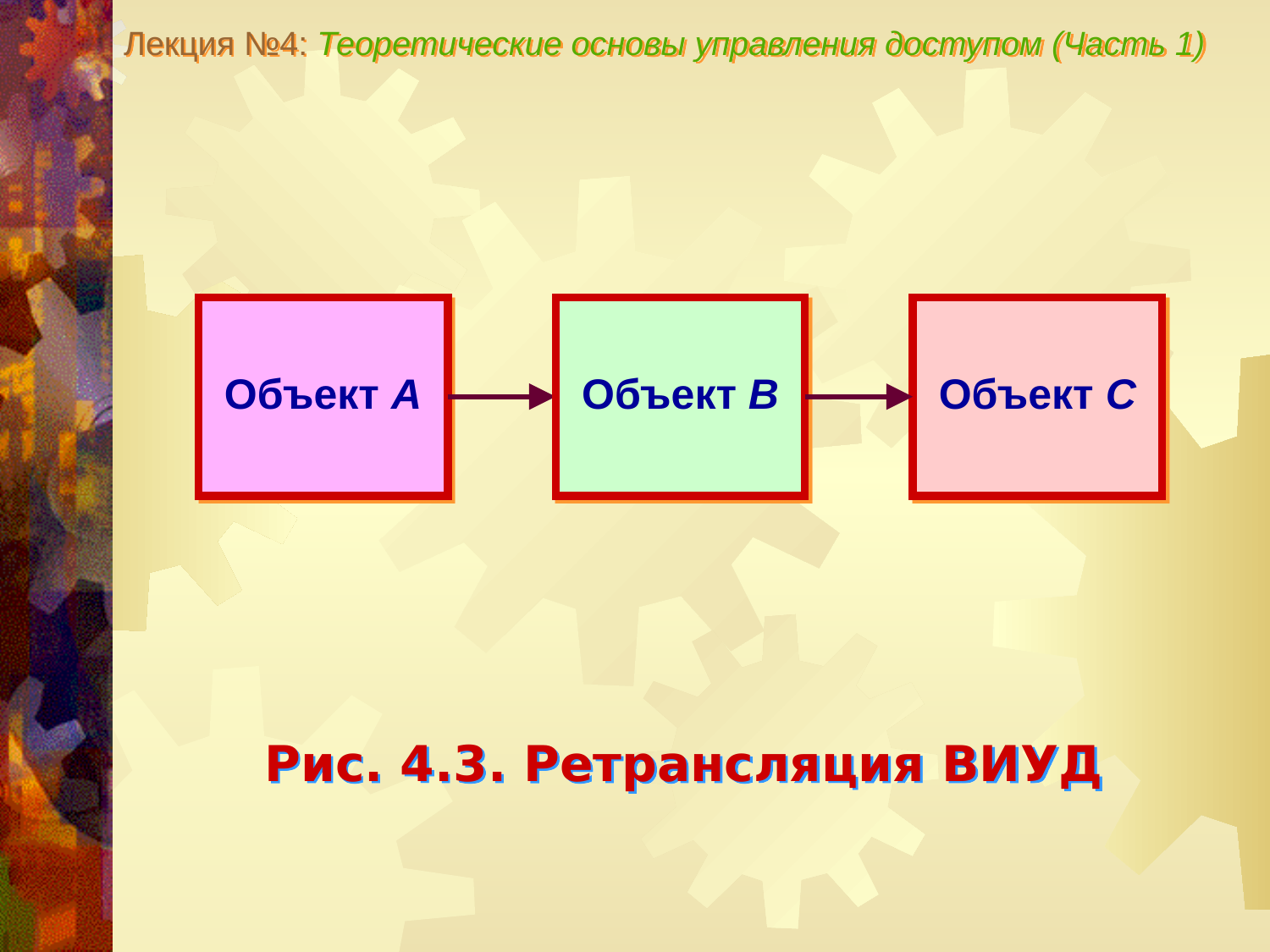

Лекция №4: Теоретические основы управления доступом (Часть 1)
Объект А
Объект В
Объект С
Рис. 4.3. Ретрансляция ВИУД